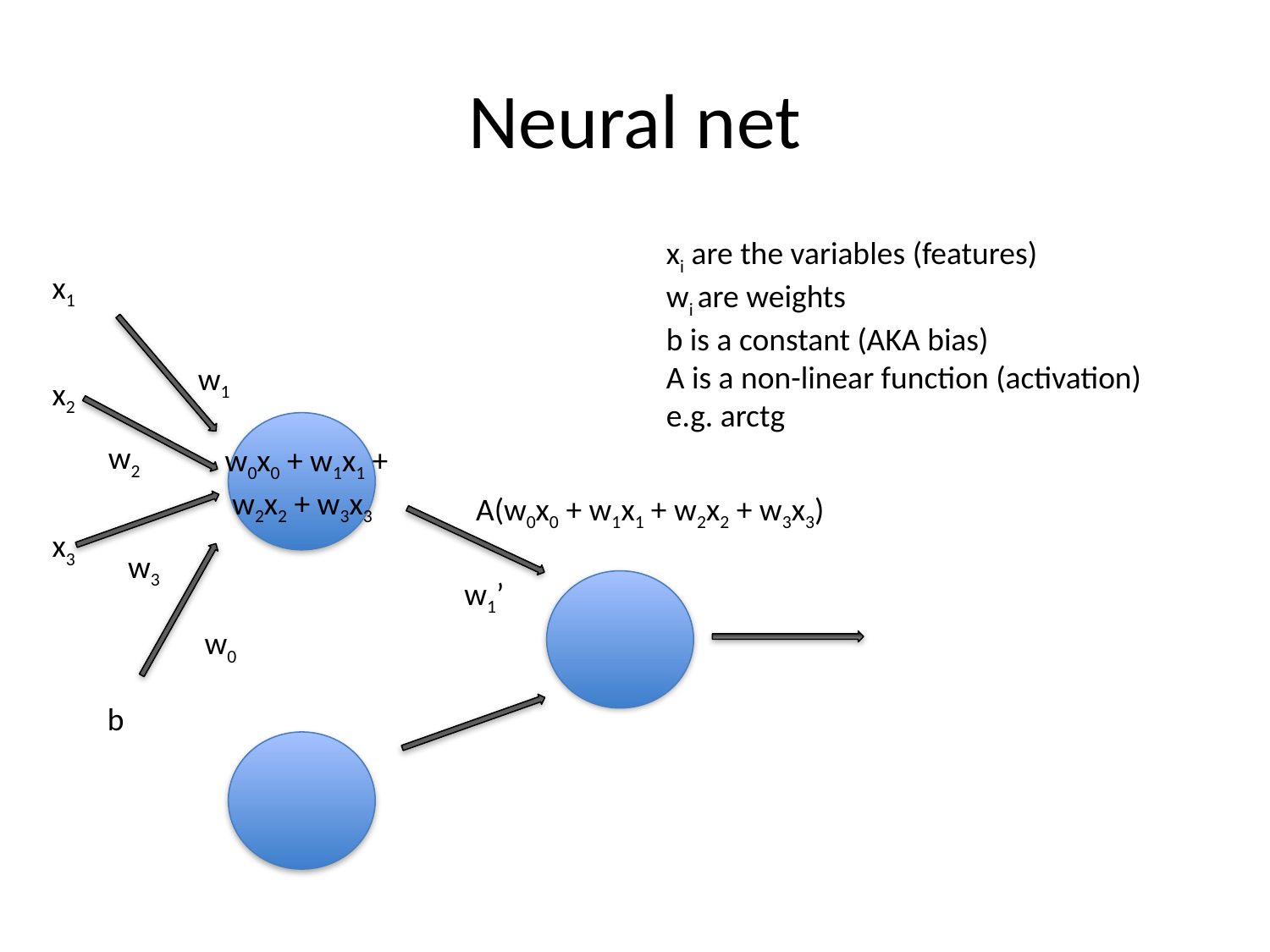

# Neural net
xi are the variables (features)
wi are weights
b is a constant (AKA bias)
A is a non-linear function (activation)
e.g. arctg
x1
w1
x2

w2
w0x0 + w1x1 +
 w2x2 + w3x3
A(w0x0 + w1x1 + w2x2 + w3x3)

x3

w3
w1’

w0

b